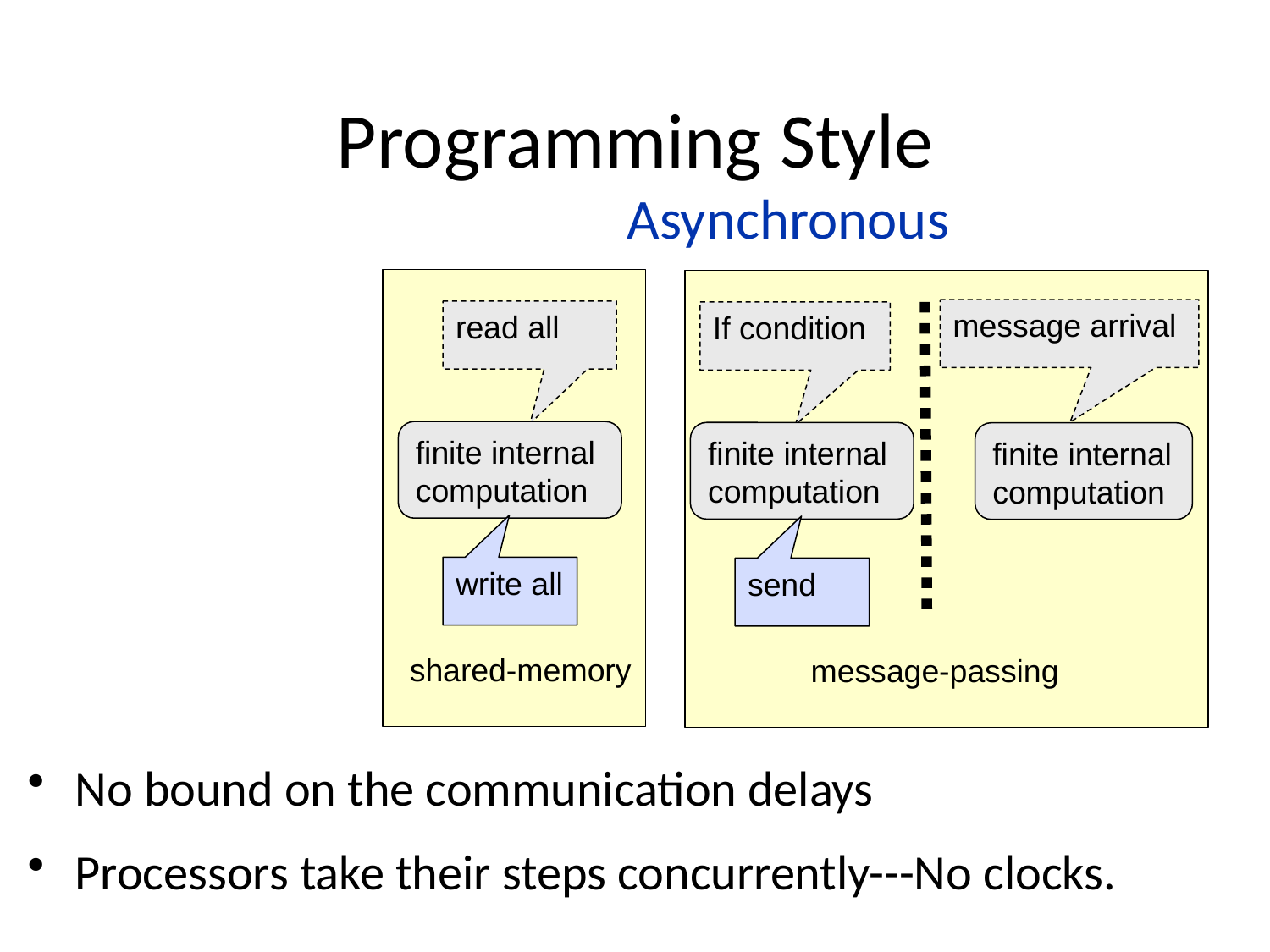

# Programming Style
Asynchronous

read all
finite internal computation
write all
shared-memory

If condition
finite internal computation
send
finite internal computation
message-passing
message arrival
No bound on the communication delays
Processors take their steps concurrently---No clocks.